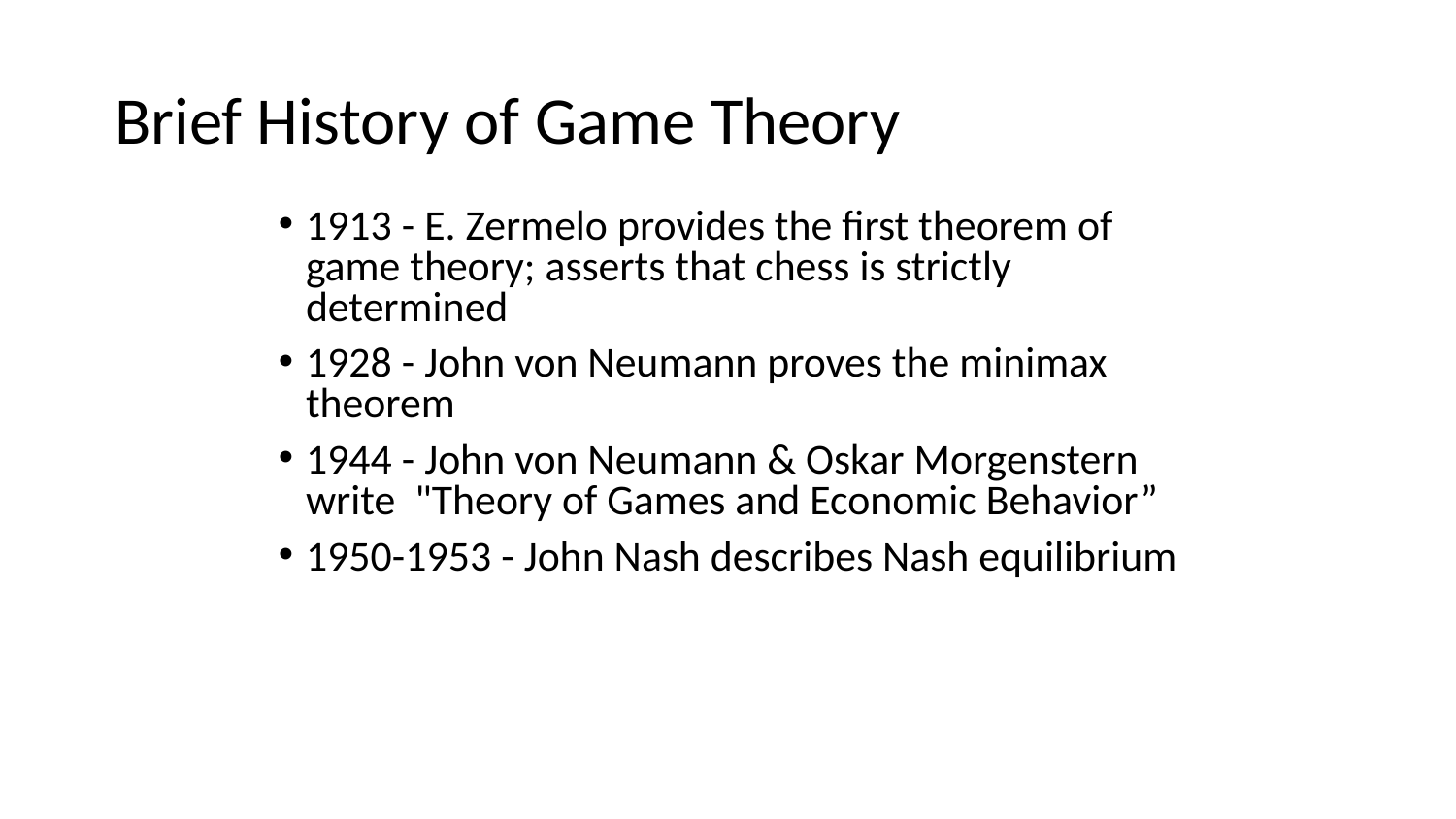

# Brief History of Game Theory
1913 - E. Zermelo provides the first theorem of game theory; asserts that chess is strictly determined
1928 - John von Neumann proves the minimax theorem
1944 - John von Neumann & Oskar Morgenstern write  "Theory of Games and Economic Behavior”
1950-1953 - John Nash describes Nash equilibrium